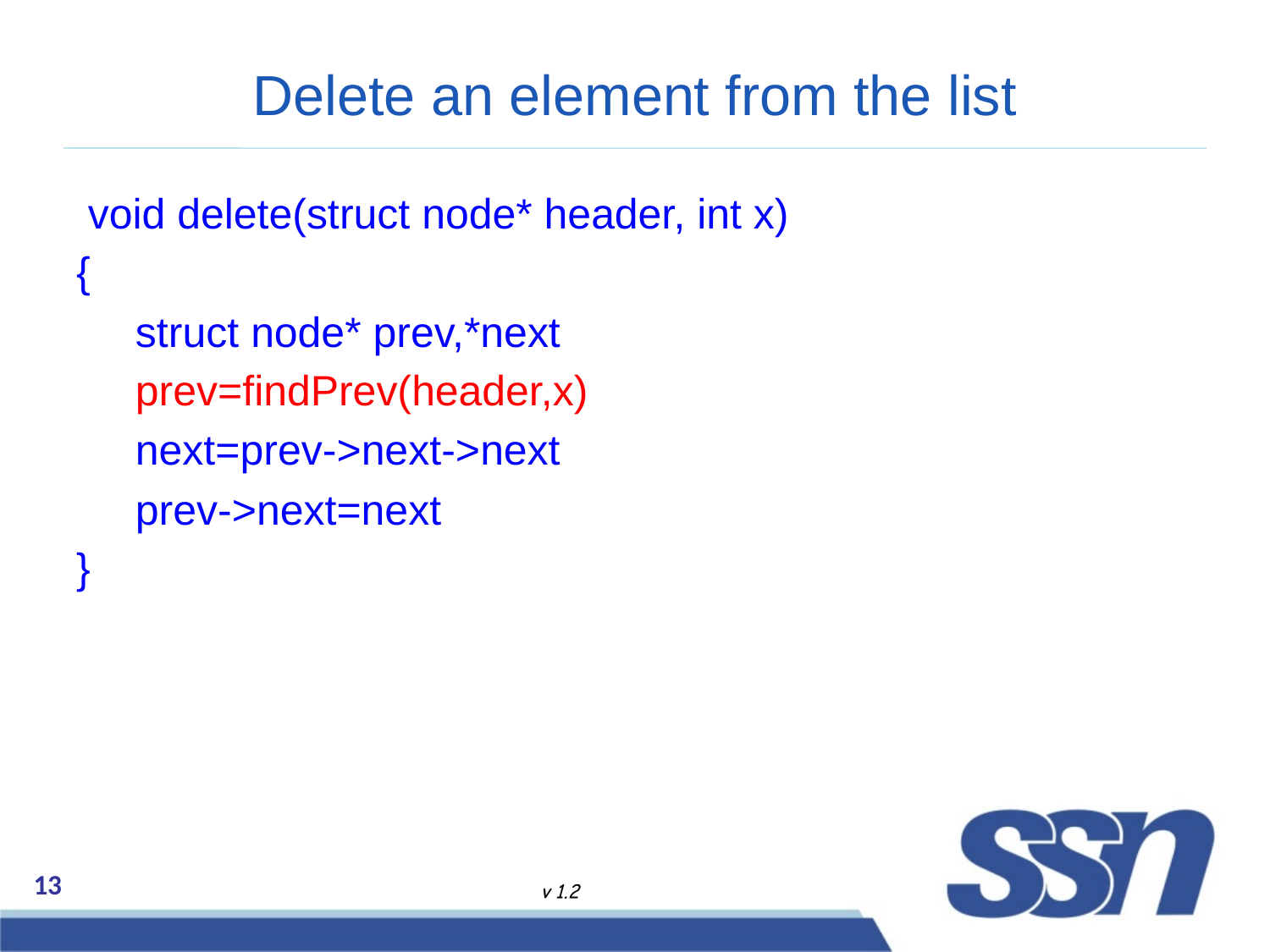

# Delete an element from the list
 void delete(struct node* header, int x)
{
     struct node* prev,*next
     prev=findPrev(header,x)
     next=prev->next->next
     prev->next=next
}